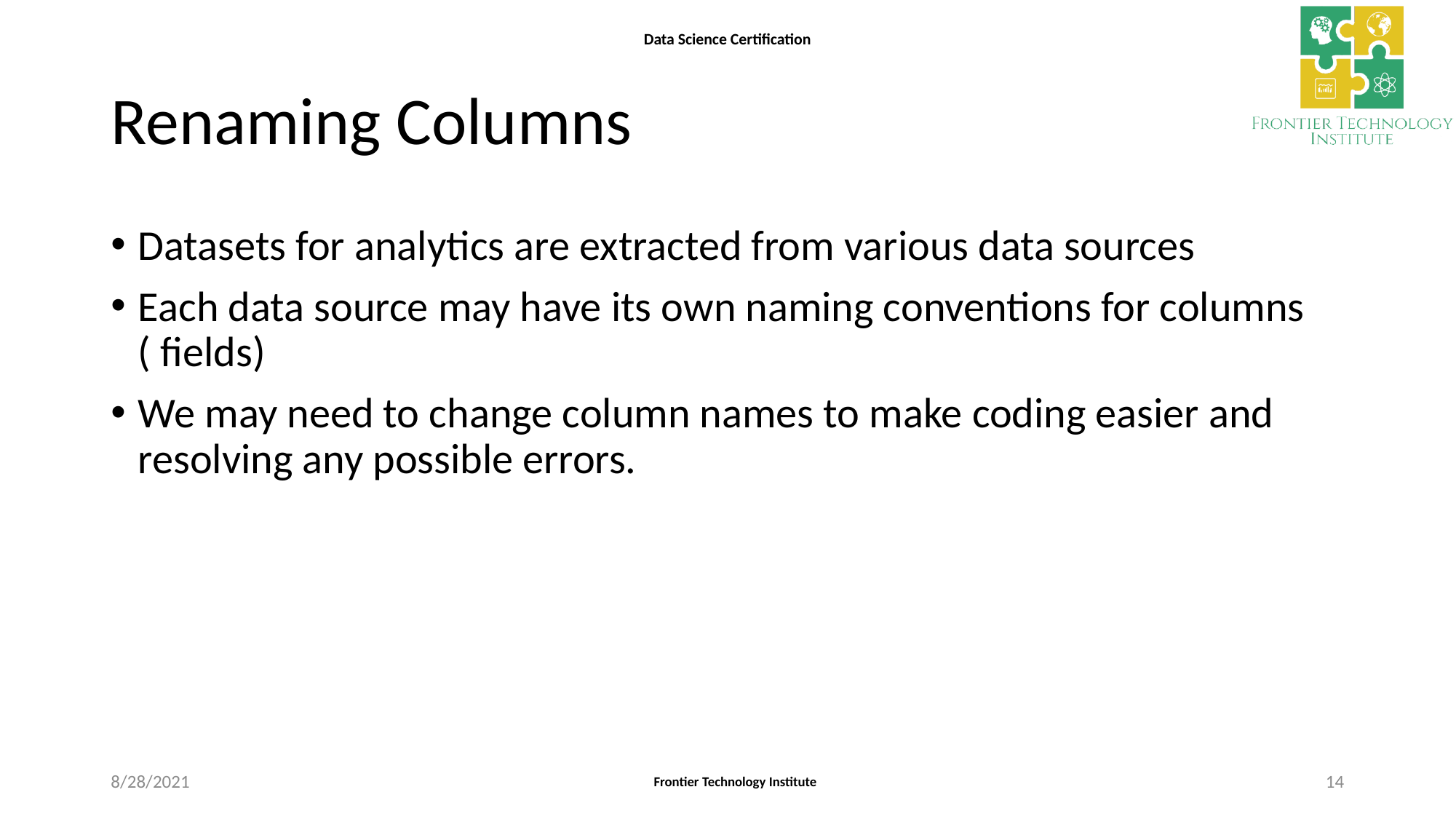

# Renaming Columns
Datasets for analytics are extracted from various data sources
Each data source may have its own naming conventions for columns ( fields)
We may need to change column names to make coding easier and resolving any possible errors.

8/28/2021
14